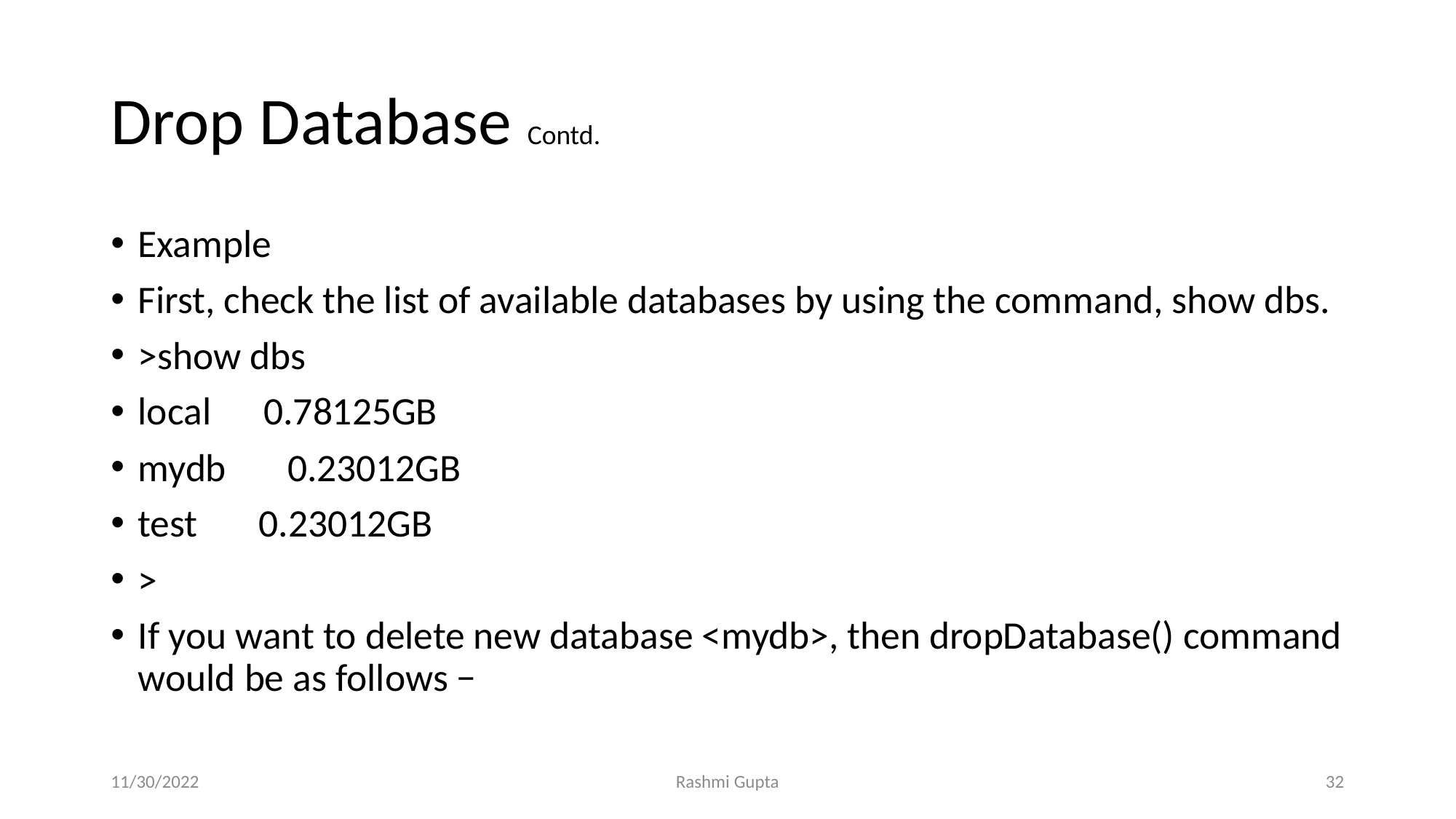

# Drop Database Contd.
Example
First, check the list of available databases by using the command, show dbs.
>show dbs
local      0.78125GB
mydb       0.23012GB
test       0.23012GB
>
If you want to delete new database <mydb>, then dropDatabase() command would be as follows −

11/30/2022
Rashmi Gupta
32